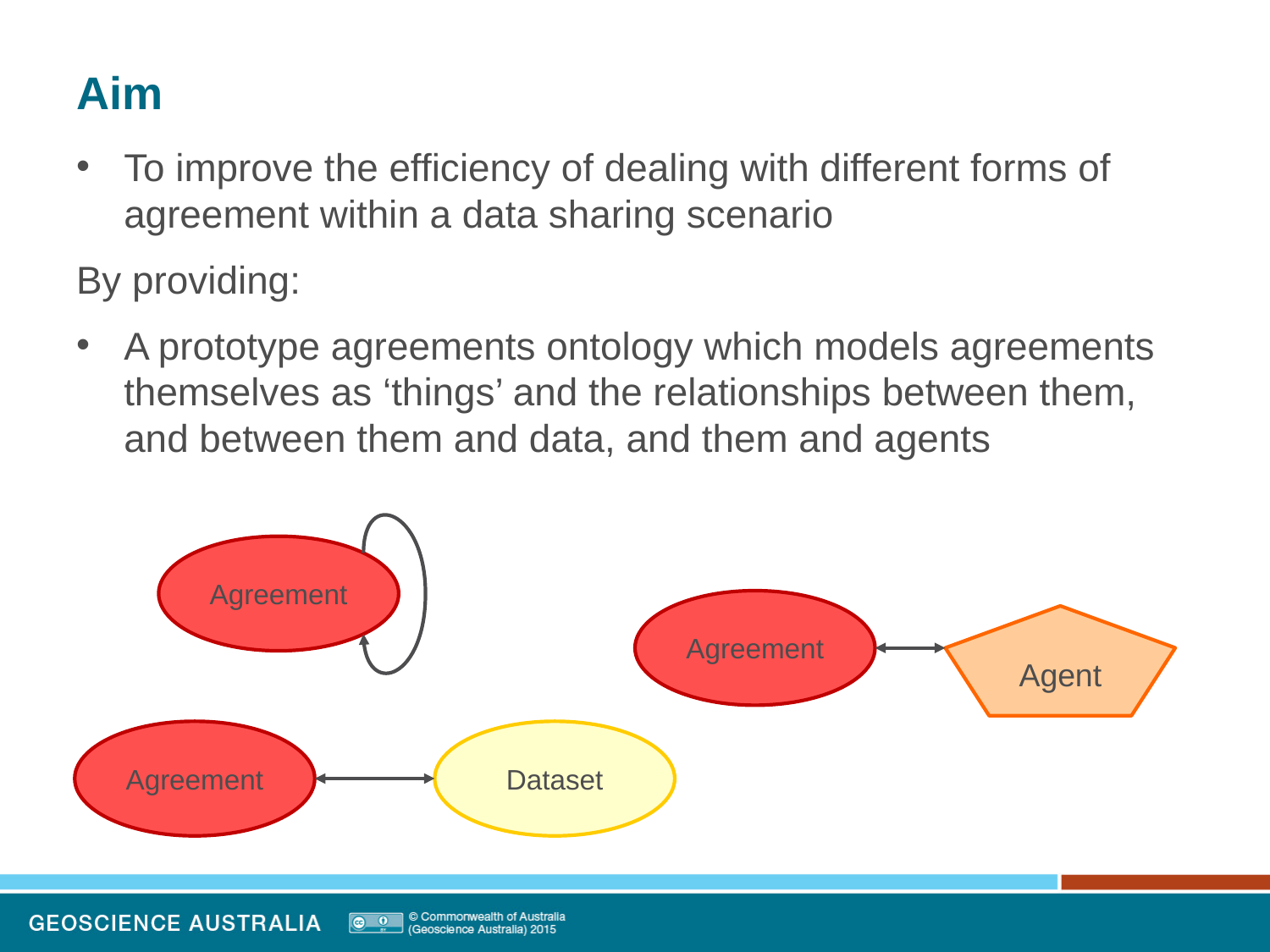

# Aim
To improve the efficiency of dealing with different forms of agreement within a data sharing scenario
By providing:
A prototype agreements ontology which models agreements themselves as ‘things’ and the relationships between them, and between them and data, and them and agents
Agreement
Agreement
Agent
Agreement
Dataset